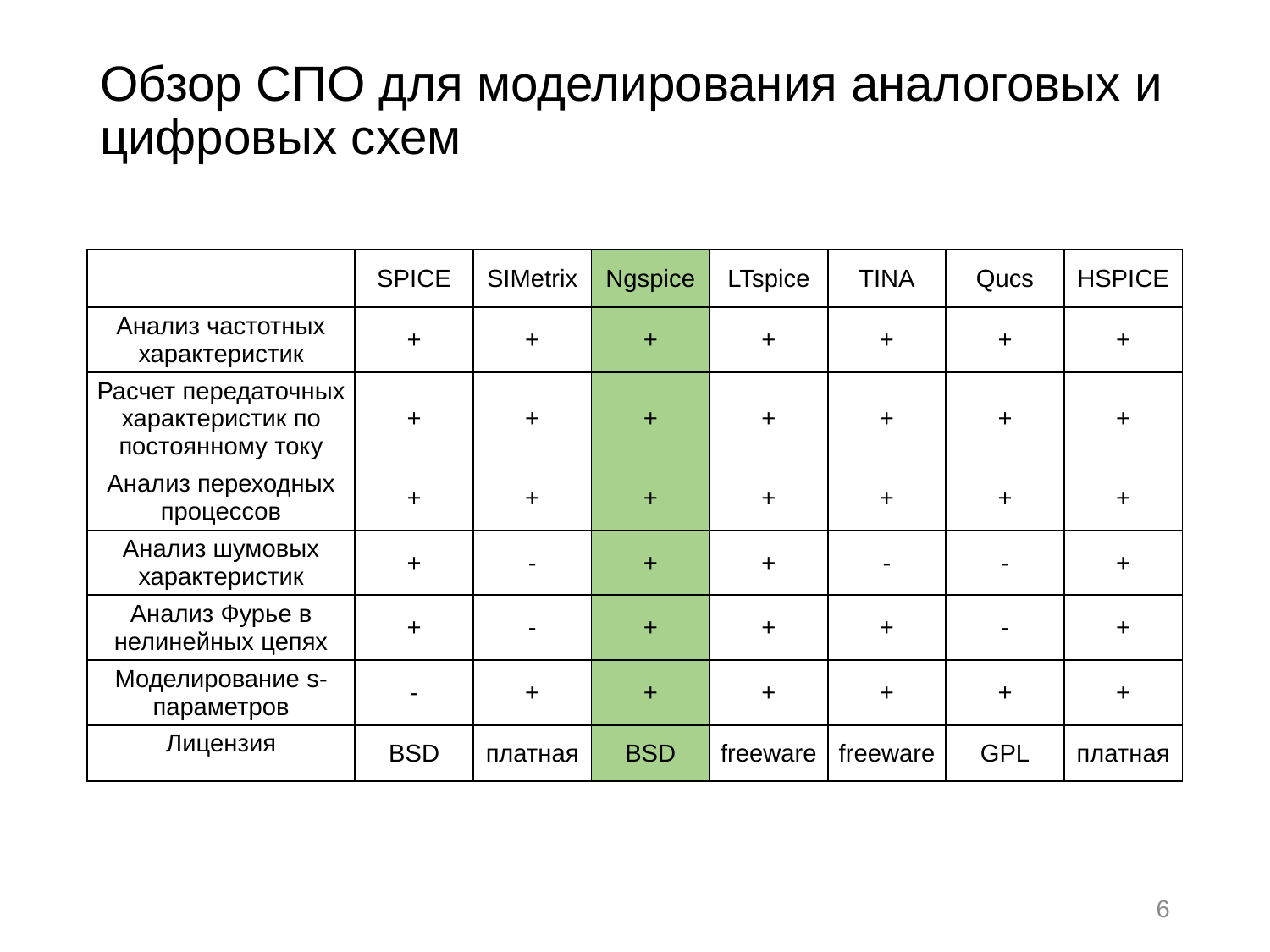

# Обзор СПО для моделирования аналоговых и цифровых схем
|  | SPICE | SIMetrix | Ngspice | LTspice | TINA | Qucs | HSPICE |
| --- | --- | --- | --- | --- | --- | --- | --- |
| Анализ частотных характеристик | + | + | + | + | + | + | + |
| Расчет передаточных характеристик по постоянному току | + | + | + | + | + | + | + |
| Анализ переходных процессов | + | + | + | + | + | + | + |
| Анализ шумовых характеристик | + | - | + | + | - | - | + |
| Анализ Фурье в нелинейных цепях | + | - | + | + | + | - | + |
| Моделирование s-параметров | - | + | + | + | + | + | + |
| Лицензия | BSD | платная | BSD | freeware | freeware | GPL | платная |
6